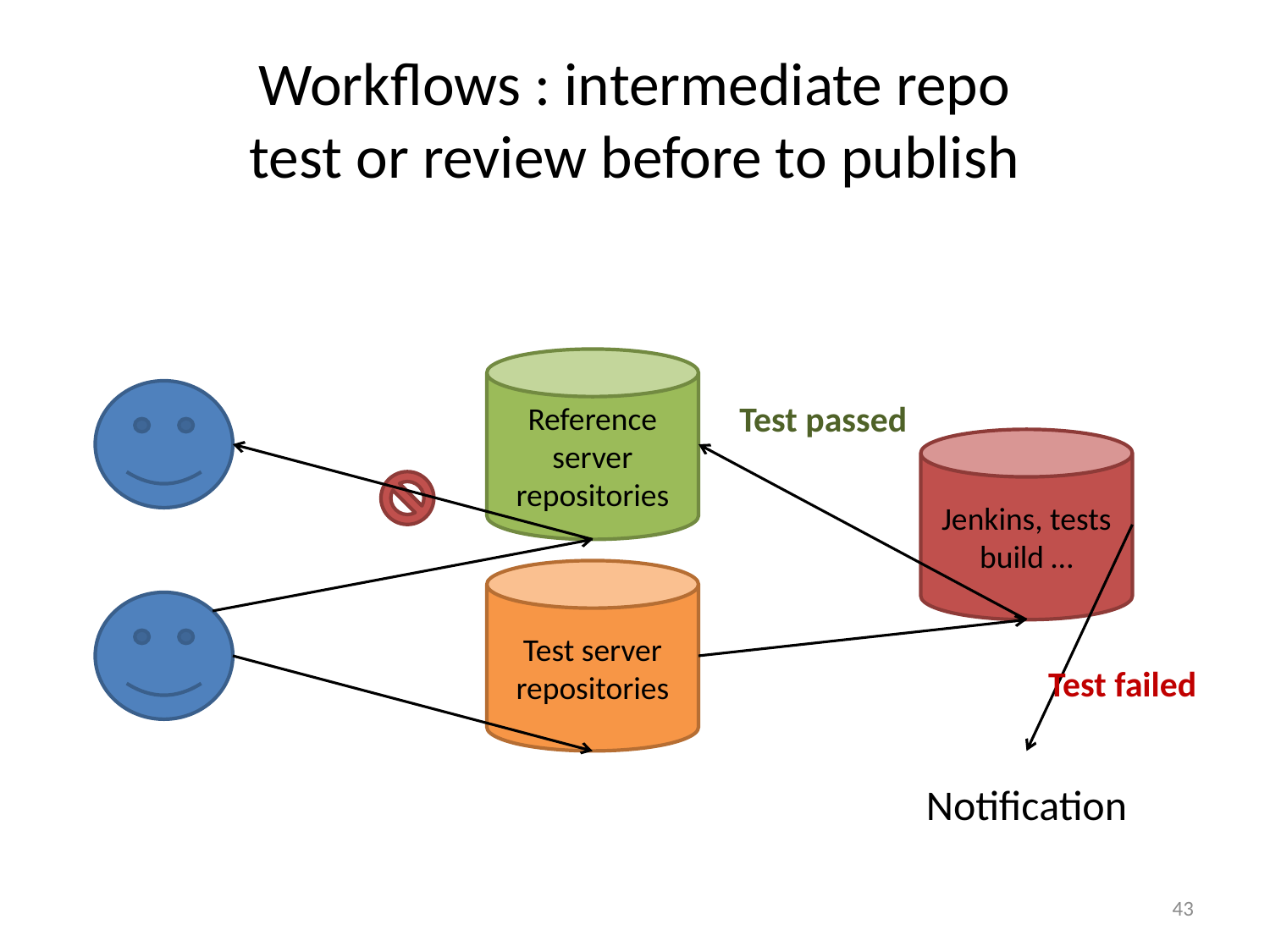

# Workflows : intermediate repo test or review before to publish

Reference server repositories

Test passed
Jenkins, tests build …

Test server repositories

Test failed
Notification
43